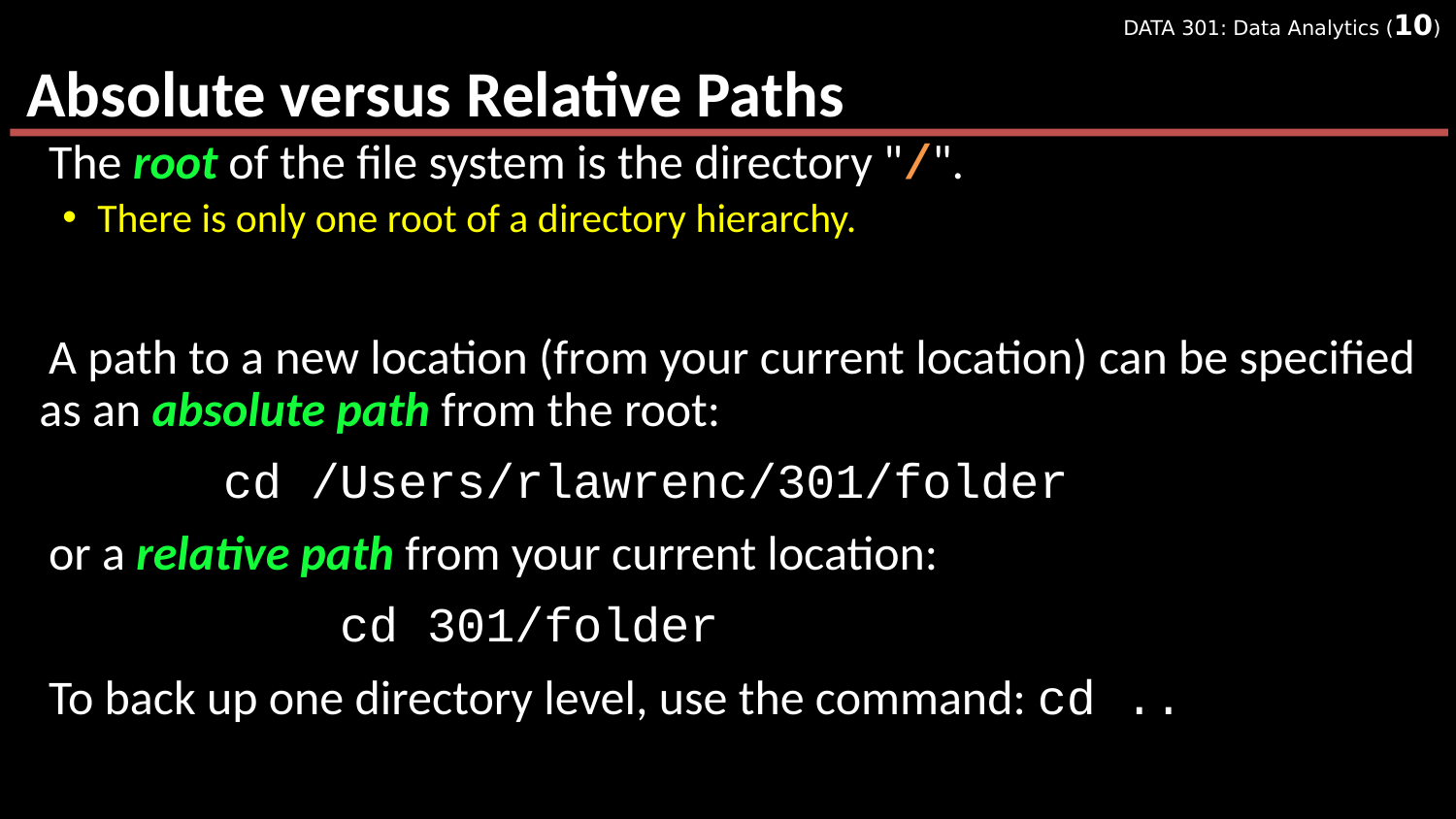

# Absolute versus Relative Paths
The root of the file system is the directory "/".
There is only one root of a directory hierarchy.

A path to a new location (from your current location) can be specified as an absolute path from the root:
      cd /Users/rlawrenc/301/folder
or a relative path from your current location:
          cd 301/folder
To back up one directory level, use the command: cd ..